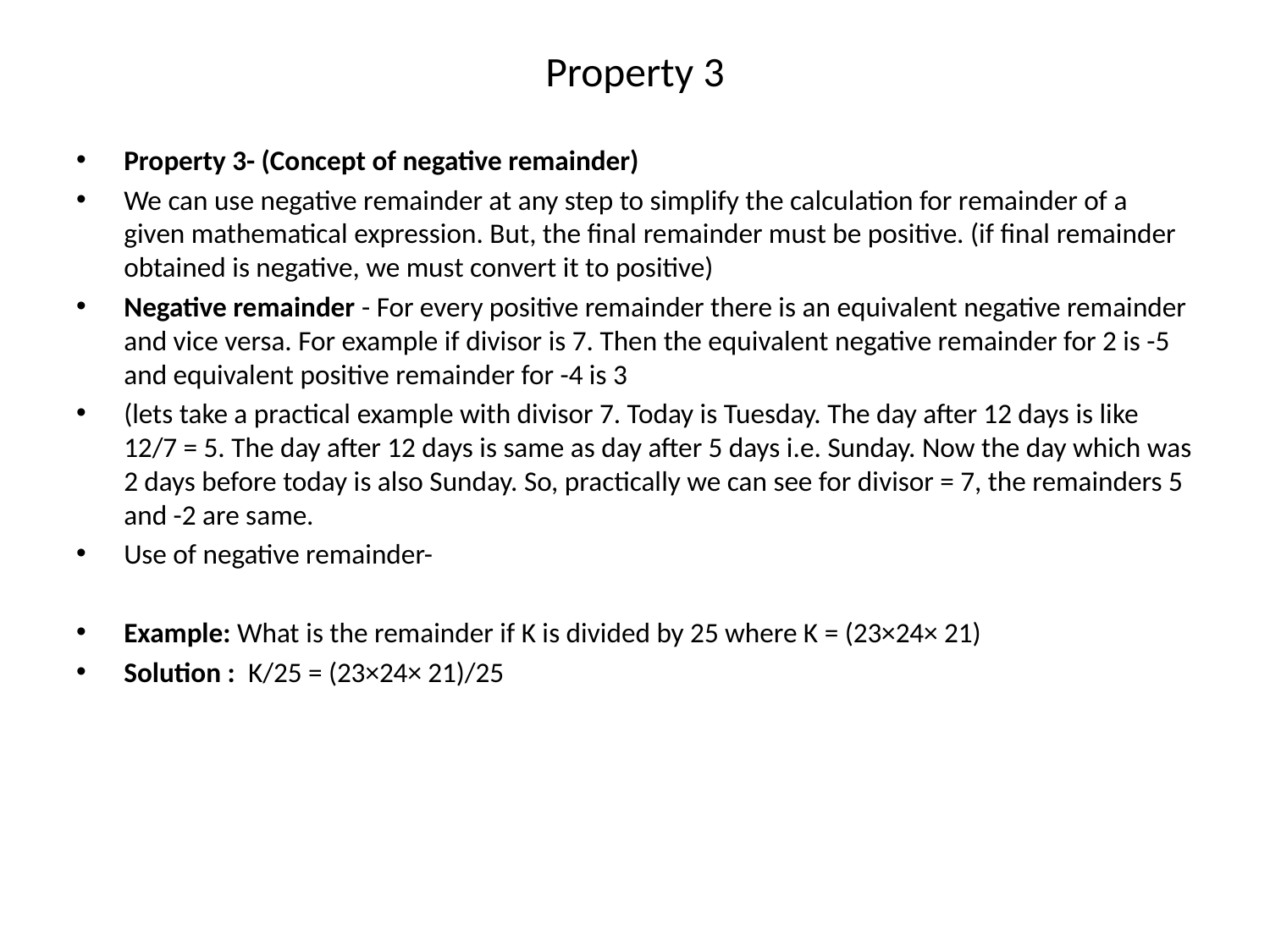

# Property 3
Property 3- (Concept of negative remainder)
We can use negative remainder at any step to simplify the calculation for remainder of a given mathematical expression. But, the final remainder must be positive. (if final remainder obtained is negative, we must convert it to positive)
Negative remainder - For every positive remainder there is an equivalent negative remainder and vice versa. For example if divisor is 7. Then the equivalent negative remainder for 2 is -5 and equivalent positive remainder for -4 is 3
(lets take a practical example with divisor 7. Today is Tuesday. The day after 12 days is like 12/7 = 5. The day after 12 days is same as day after 5 days i.e. Sunday. Now the day which was 2 days before today is also Sunday. So, practically we can see for divisor = 7, the remainders 5 and -2 are same.
Use of negative remainder-

Example: What is the remainder if K is divided by 25 where K = (23×24× 21)
Solution :  K/25 = (23×24× 21)/25